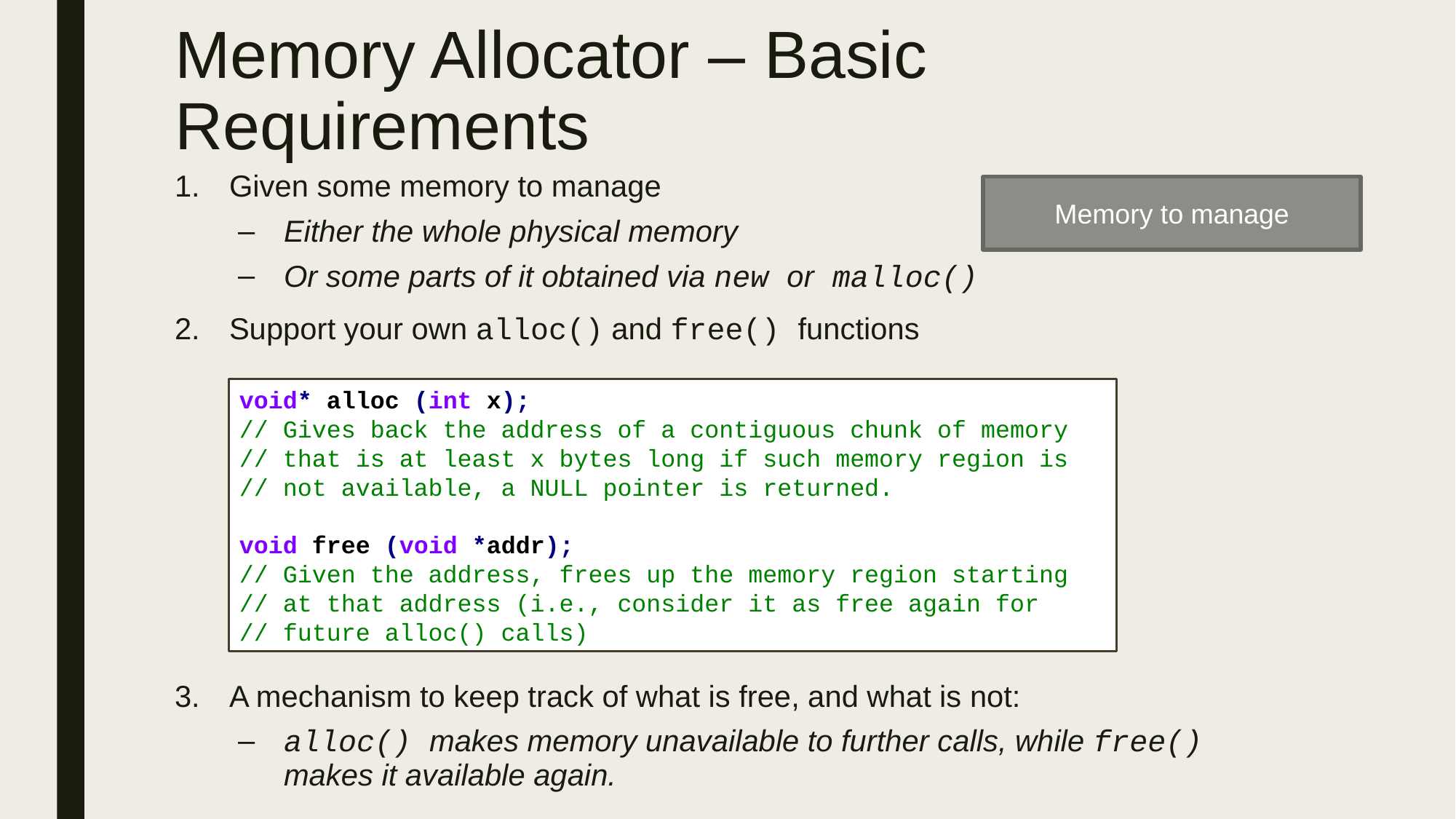

# Memory Allocator – Basic Requirements
Given some memory to manage
Either the whole physical memory
Or some parts of it obtained via new or malloc()
Support your own alloc() and free() functions

A mechanism to keep track of what is free, and what is not:
alloc() makes memory unavailable to further calls, while free() makes it available again.
Memory to manage
void* alloc (int x);
// Gives back the address of a contiguous chunk of memory
// that is at least x bytes long if such memory region is
// not available, a NULL pointer is returned.

void free (void *addr);
// Given the address, frees up the memory region starting
// at that address (i.e., consider it as free again for
// future alloc() calls)